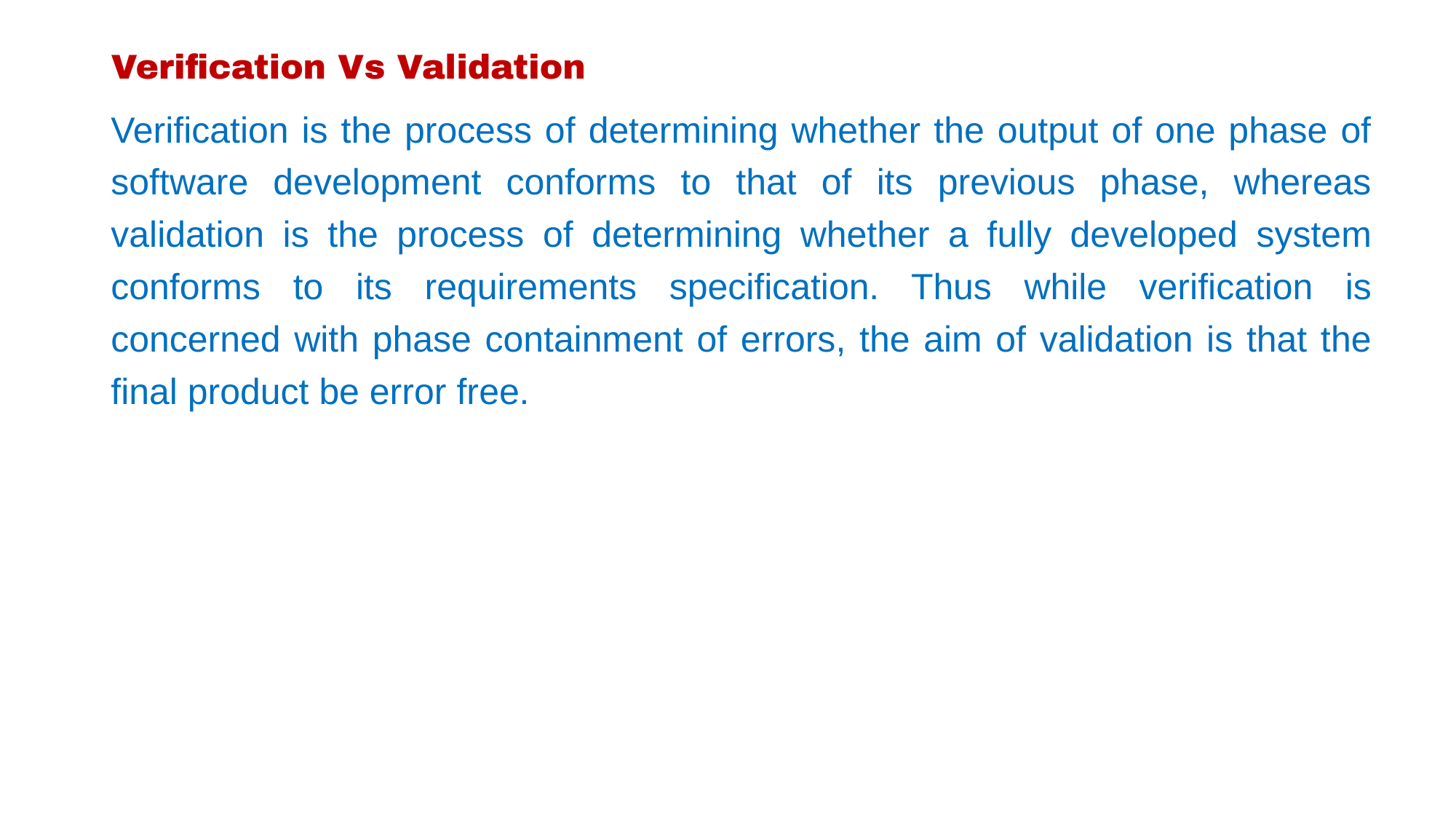

# Verification Vs Validation
Verification is the process of determining whether the output of one phase of software development conforms to that of its previous phase, whereas validation is the process of determining whether a fully developed system conforms to its requirements specification. Thus while verification is concerned with phase containment of errors, the aim of validation is that the final product be error free.